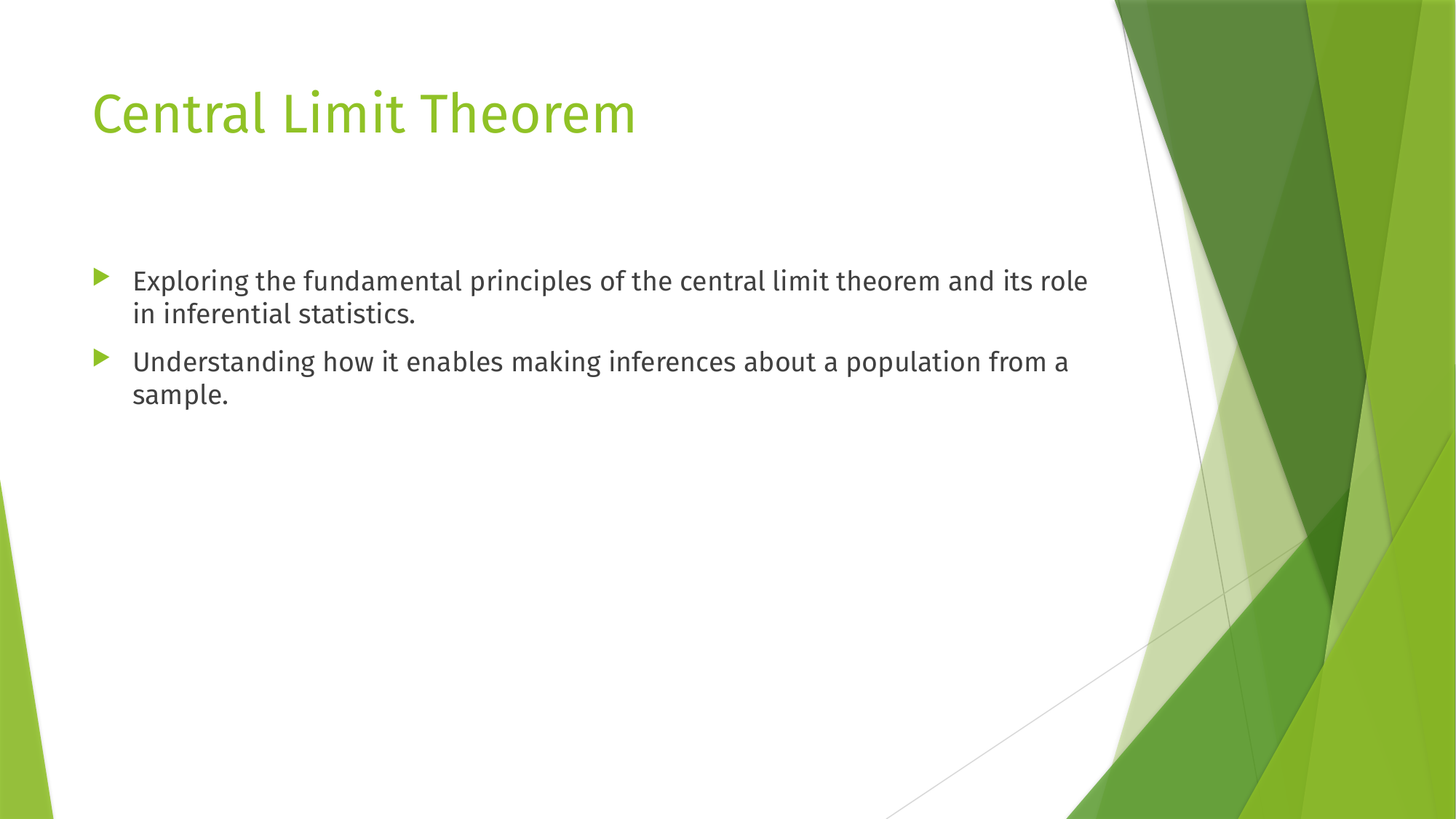

# Central Limit Theorem
Exploring the fundamental principles of the central limit theorem and its role in inferential statistics.
Understanding how it enables making inferences about a population from a sample.